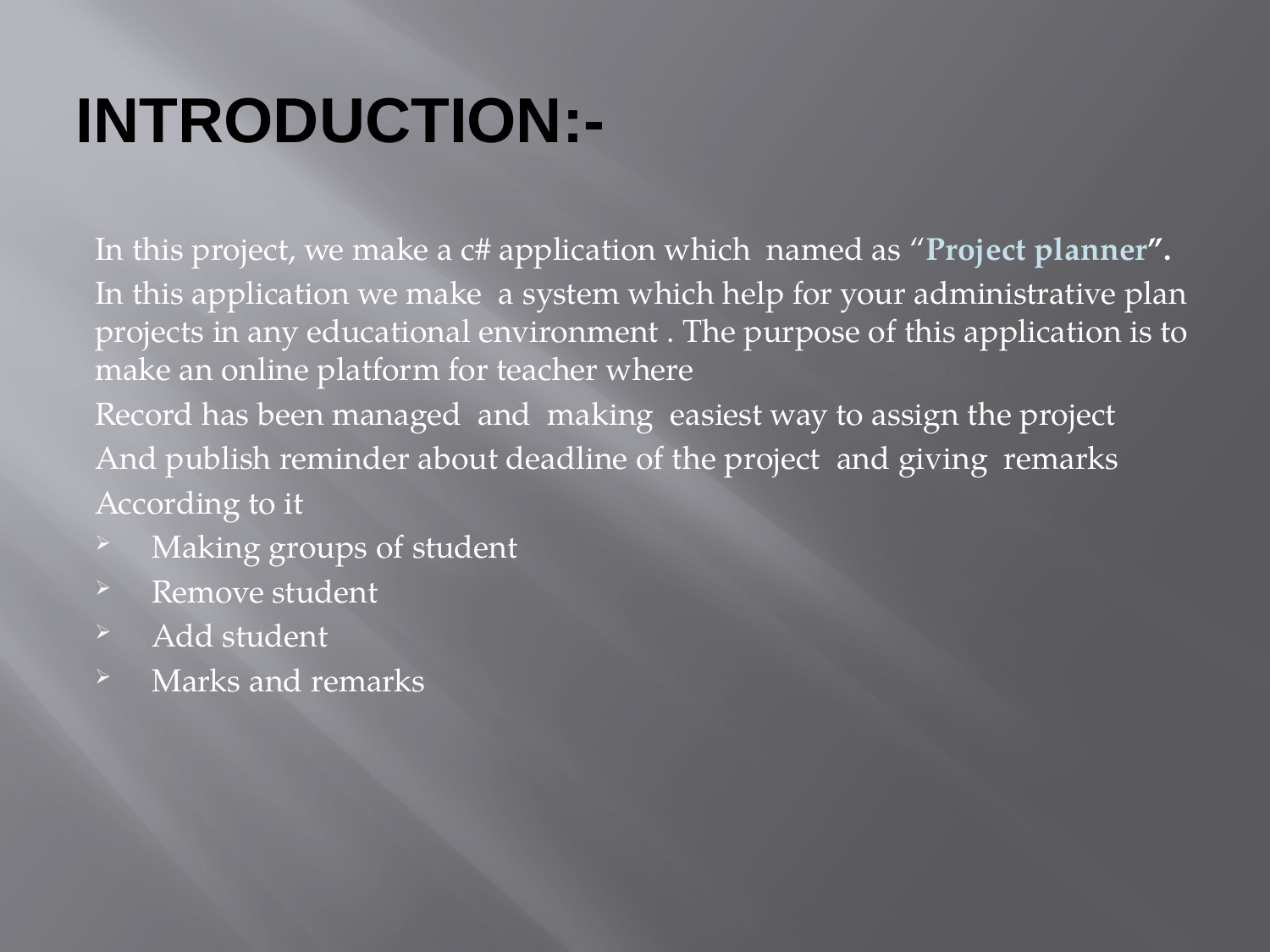

# INTRODUCTION:-
In this project, we make a c# application which  named as “Project planner”.
In this application we make  a system which help for your administrative plan projects in any educational environment . The purpose of this application is to make an online platform for teacher where
Record has been managed  and  making  easiest way to assign the project
And publish reminder about deadline of the project  and giving  remarks
According to it
Making groups of student
Remove student
Add student
Marks and remarks